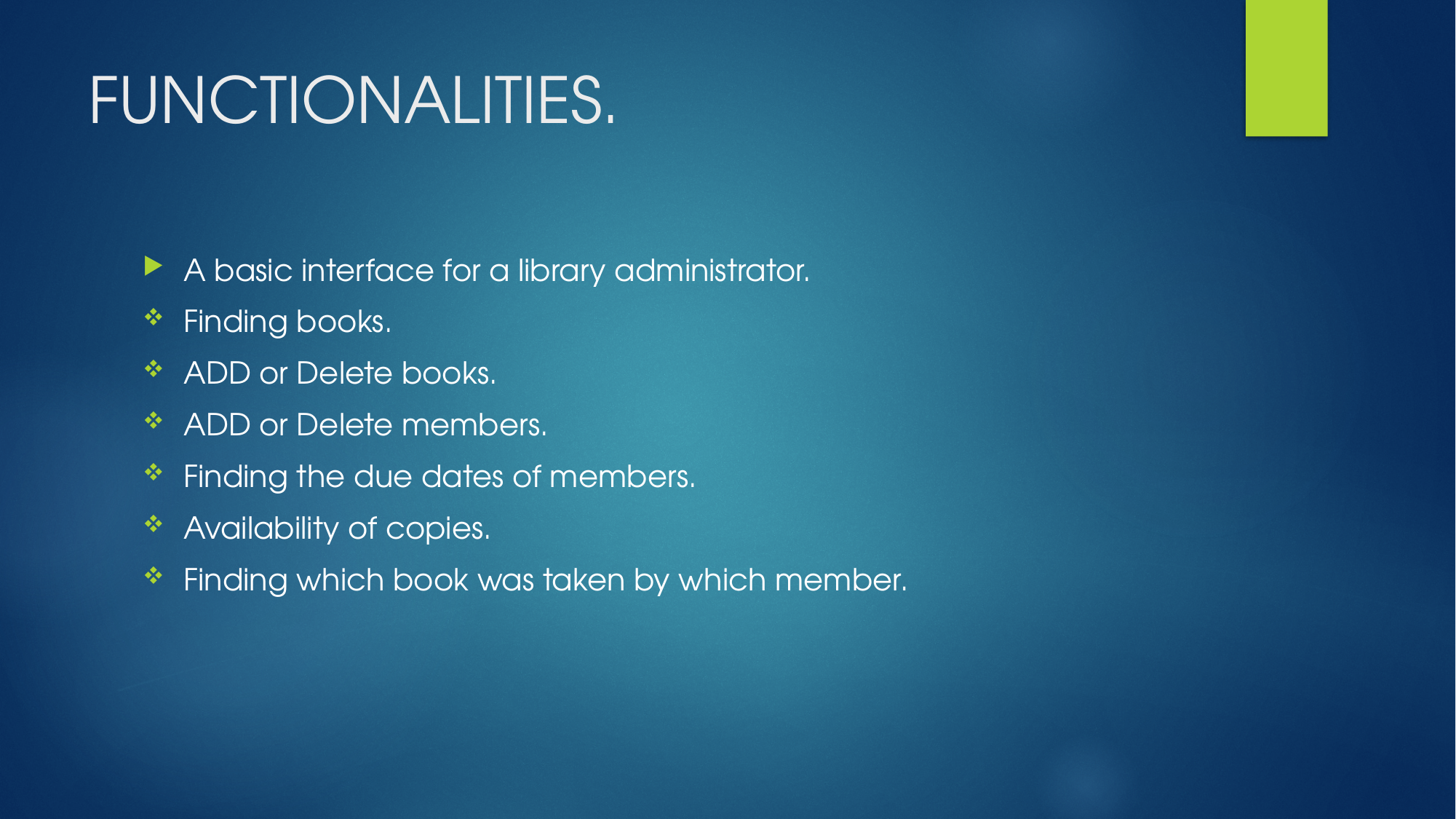

# FUNCTIONALITIES.
A basic interface for a library administrator.
Finding books.
ADD or Delete books.
ADD or Delete members.
Finding the due dates of members.
Availability of copies.
Finding which book was taken by which member.